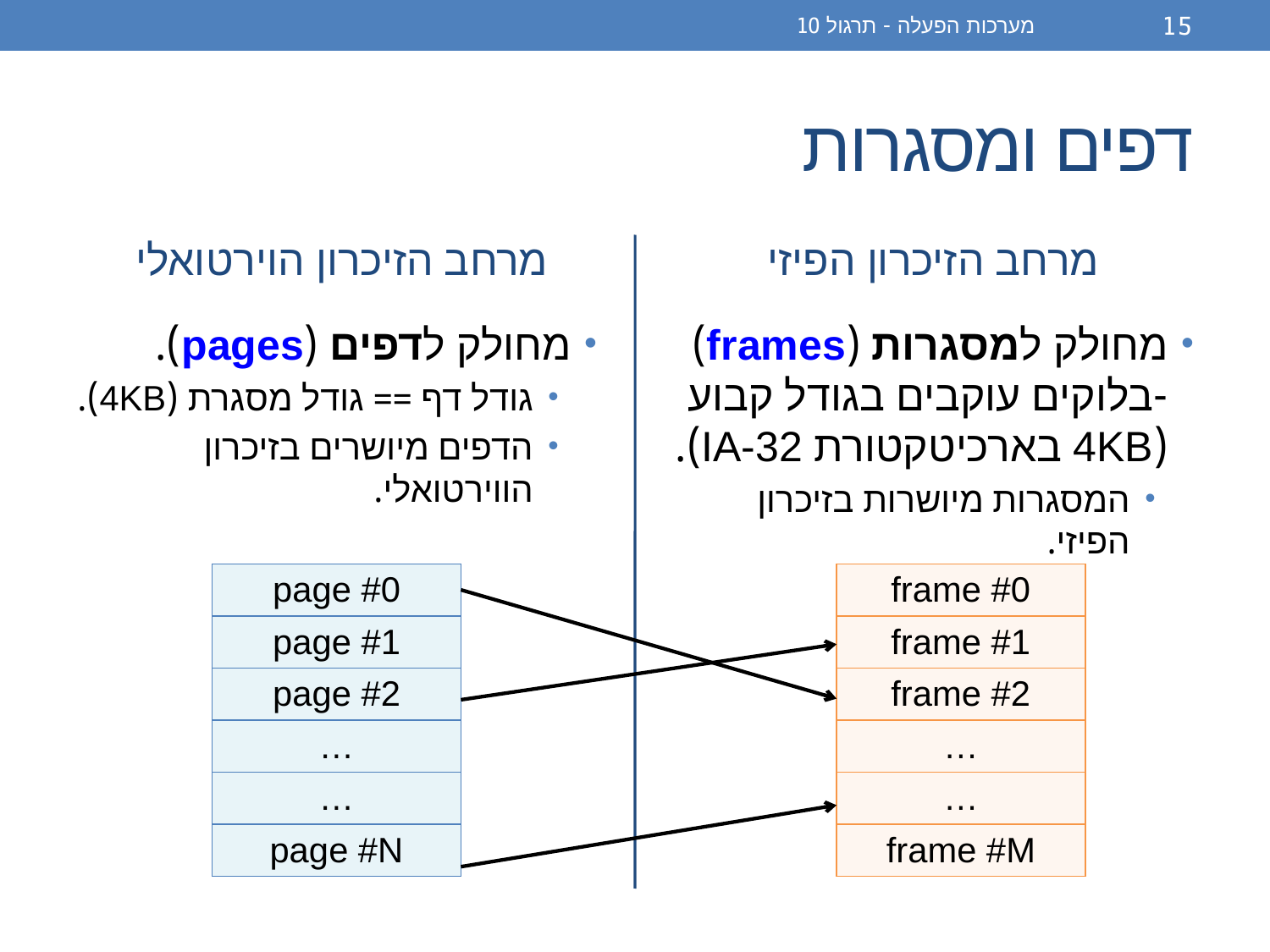

מערכות הפעלה - תרגול 10
15
# דפים ומסגרות
מרחב הזיכרון הוירטואלי
מרחב הזיכרון הפיזי
מחולק לדפים (pages).
גודל דף == גודל מסגרת (4KB).
הדפים מיושרים בזיכרון הווירטואלי.
מחולק למסגרות (frames) -בלוקים עוקבים בגודל קבוע (4KB בארכיטקטורת IA-32).
המסגרות מיושרות בזיכרון הפיזי.

| page #0 |
| --- |
| page #1 |
| page #2 |
| … |
| … |
| page #N |
| frame #0 |
| --- |
| frame #1 |
| frame #2 |
| … |
| … |
| frame #M |